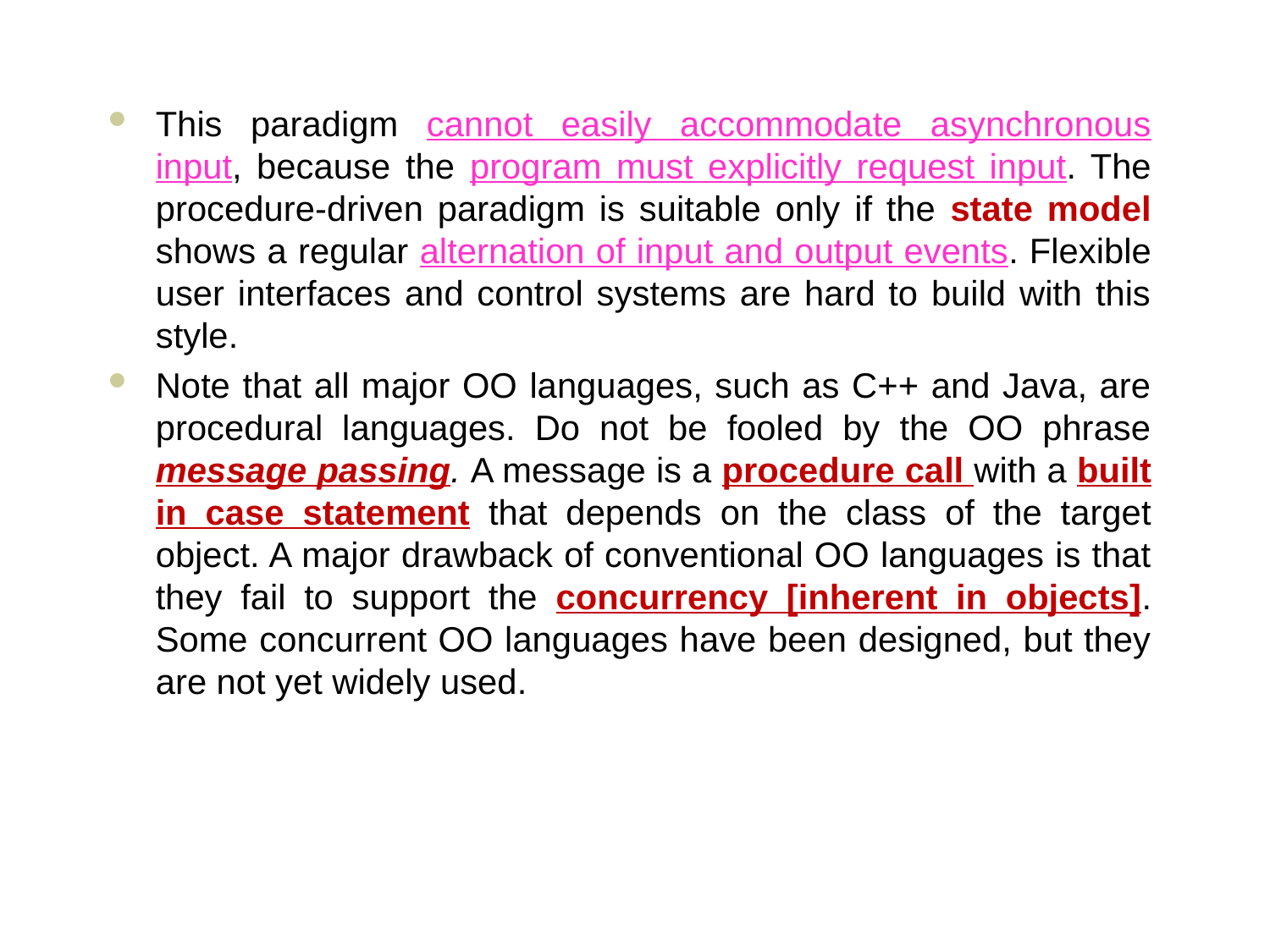

#
This paradigm cannot easily accommodate asynchronous input, because the program must explicitly request input. The procedure-driven paradigm is suitable only if the state model shows a regular alternation of input and output events. Flexible user interfaces and control systems are hard to build with this style.
Note that all major OO languages, such as C++ and Java, are procedural languages. Do not be fooled by the OO phrase message passing. A message is a procedure call with a built in case statement that depends on the class of the target object. A major drawback of conventional OO languages is that they fail to support the concurrency [inherent in objects]. Some concurrent OO languages have been designed, but they are not yet widely used.